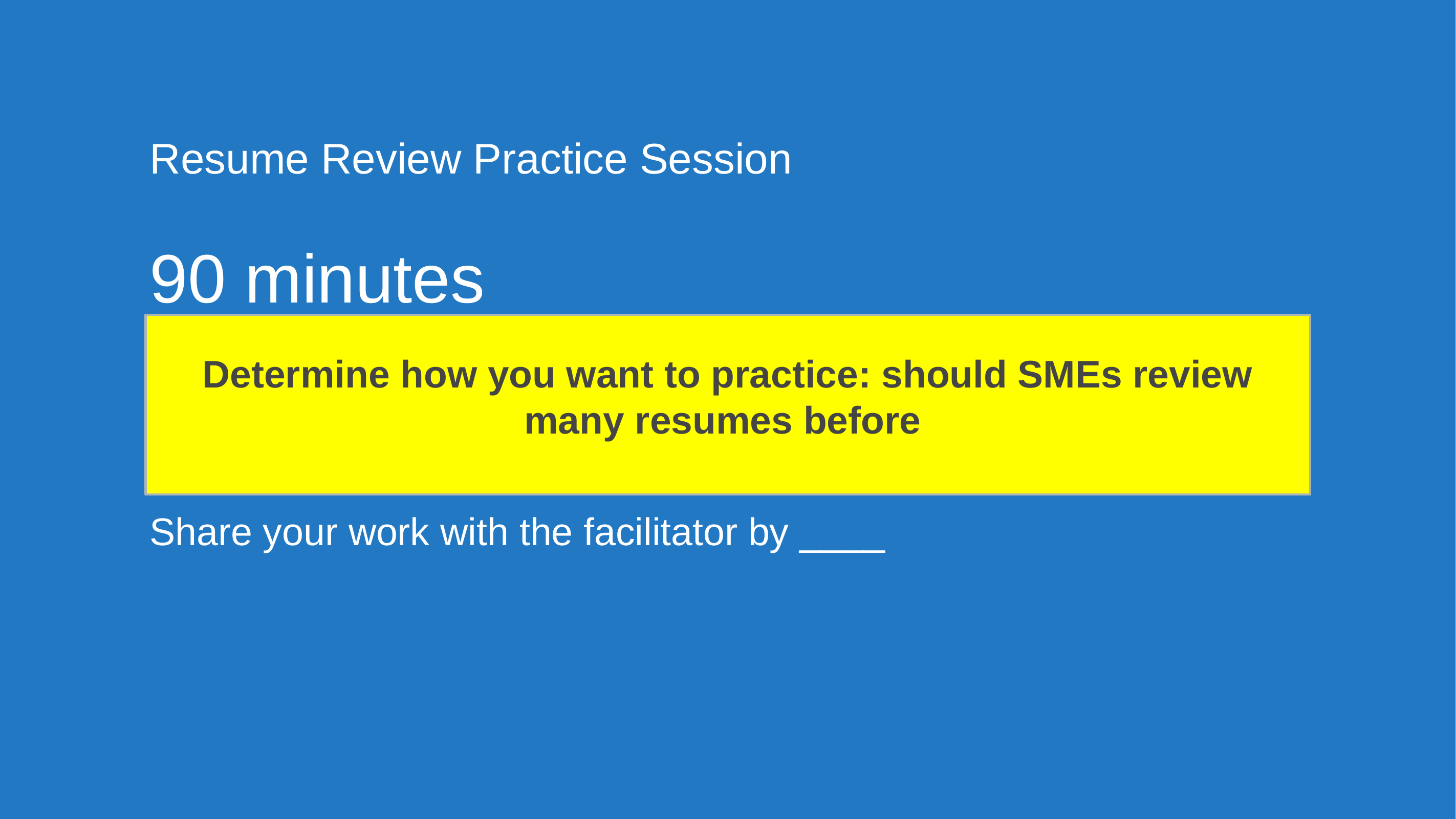

# Resume Review Practice Session 90 minutes You will have ten minutes to review each resume and write a decision and justification statement. Share your work with the facilitator by ____
Determine how you want to practice: should SMEs review many resumes before